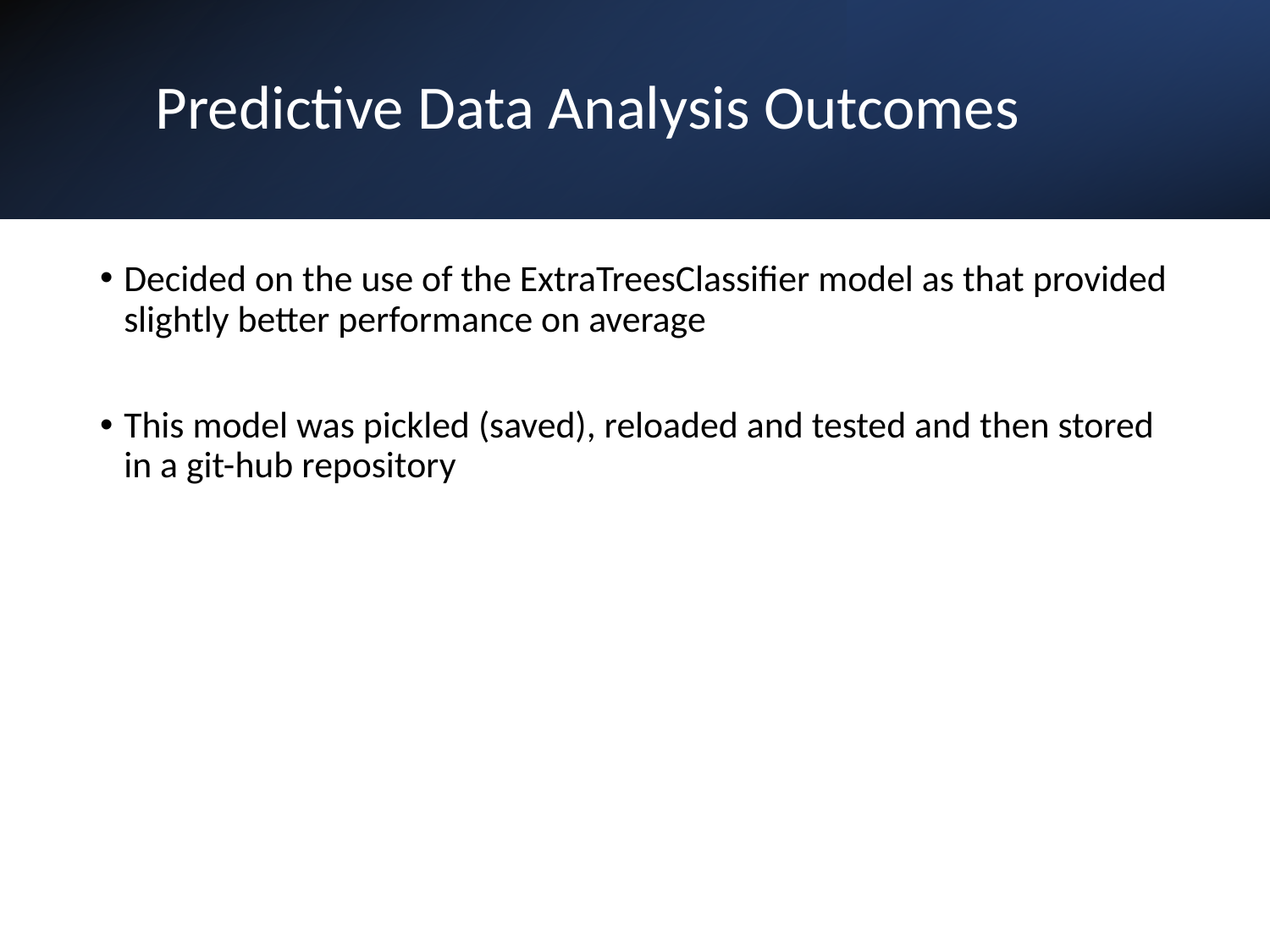

# Predictive Data Analysis Outcomes
Decided on the use of the ExtraTreesClassifier model as that provided slightly better performance on average

This model was pickled (saved), reloaded and tested and then stored in a git-hub repository